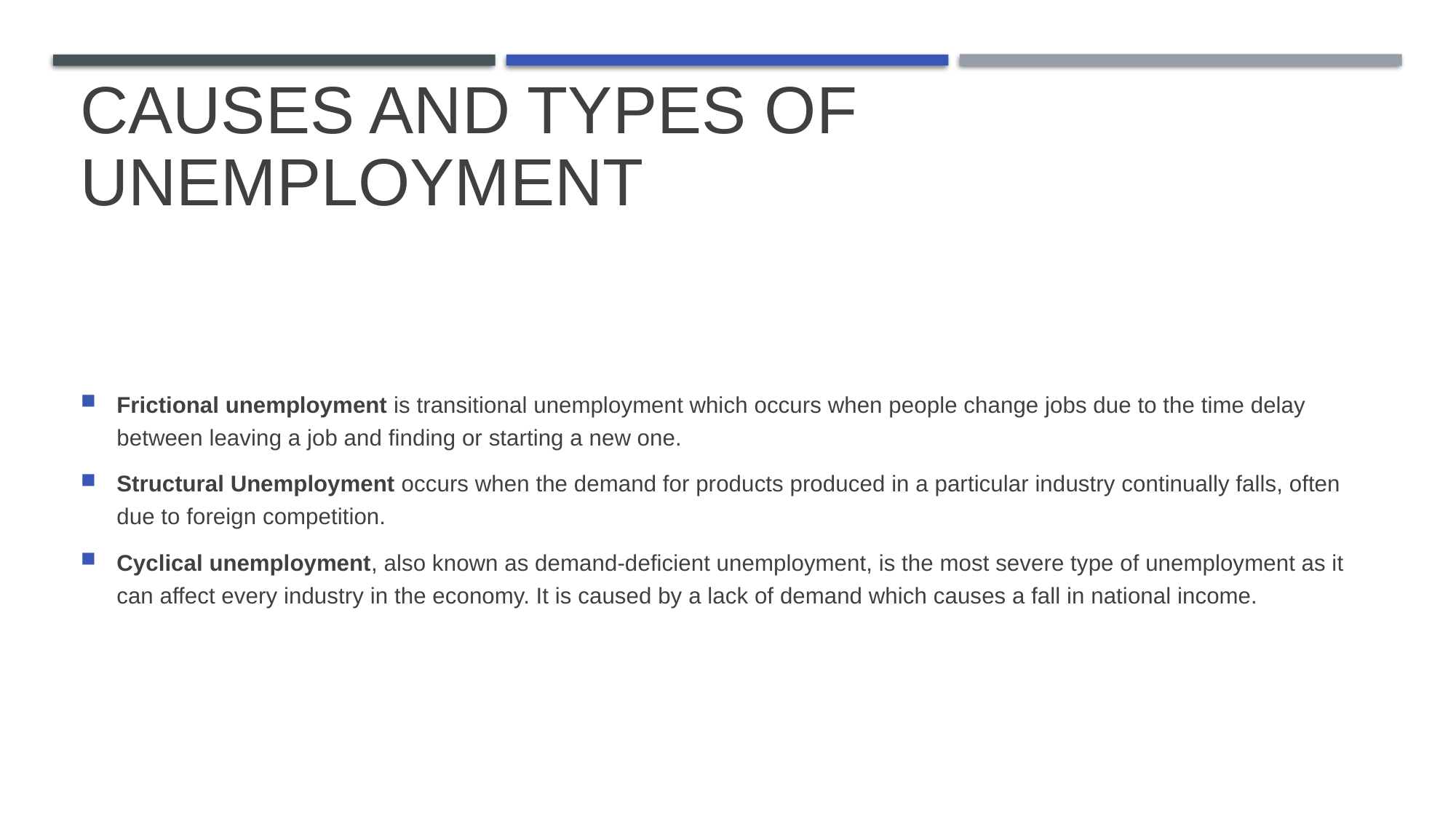

# Causes and types of unemployment
Frictional unemployment is transitional unemployment which occurs when people change jobs due to the time delay between leaving a job and finding or starting a new one.
Structural Unemployment occurs when the demand for products produced in a particular industry continually falls, often due to foreign competition.
Cyclical unemployment, also known as demand-deficient unemployment, is the most severe type of unemployment as it can affect every industry in the economy. It is caused by a lack of demand which causes a fall in national income.